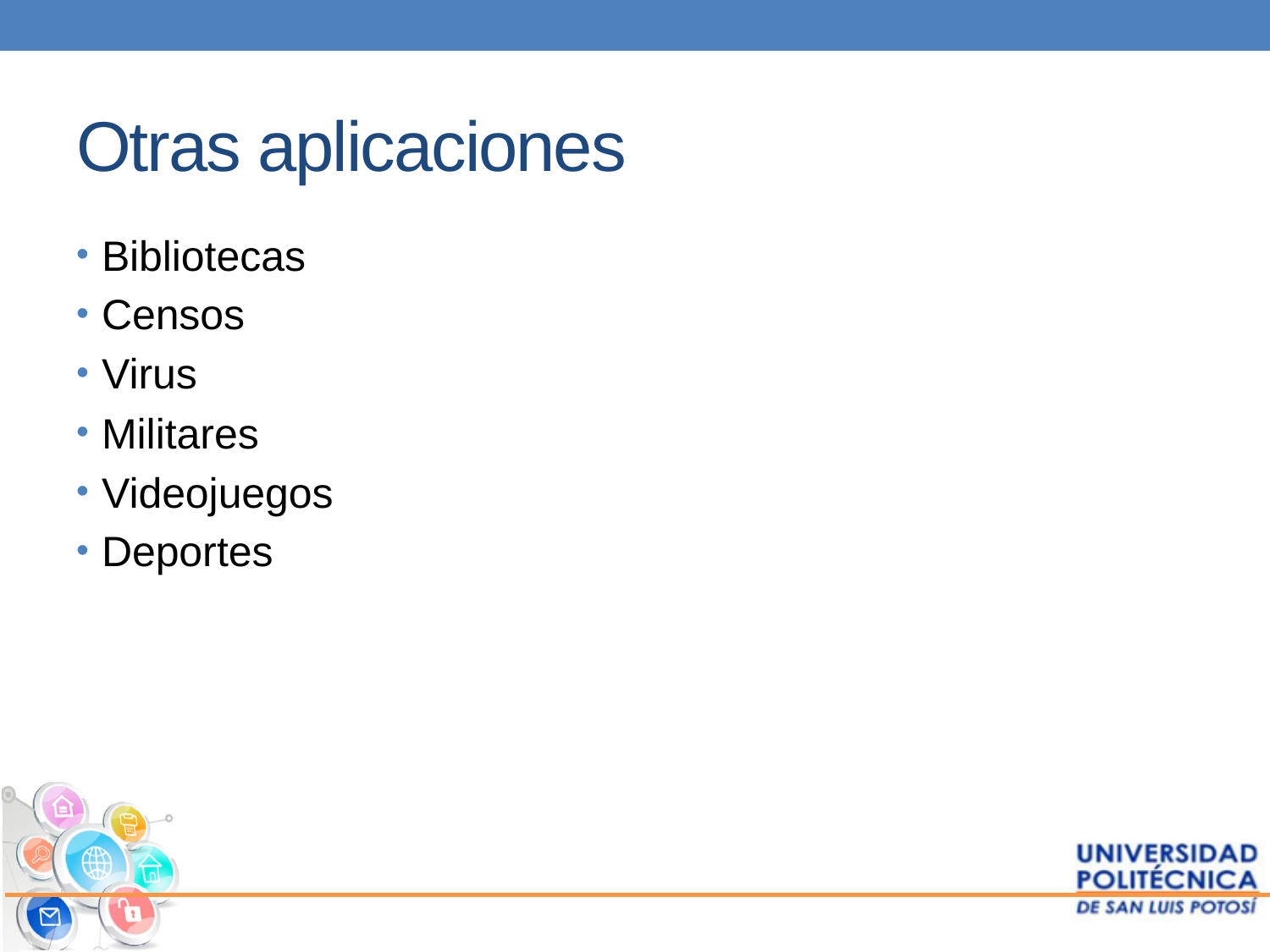

# Otras aplicaciones
Bibliotecas
Censos
Virus
Militares
Videojuegos
Deportes